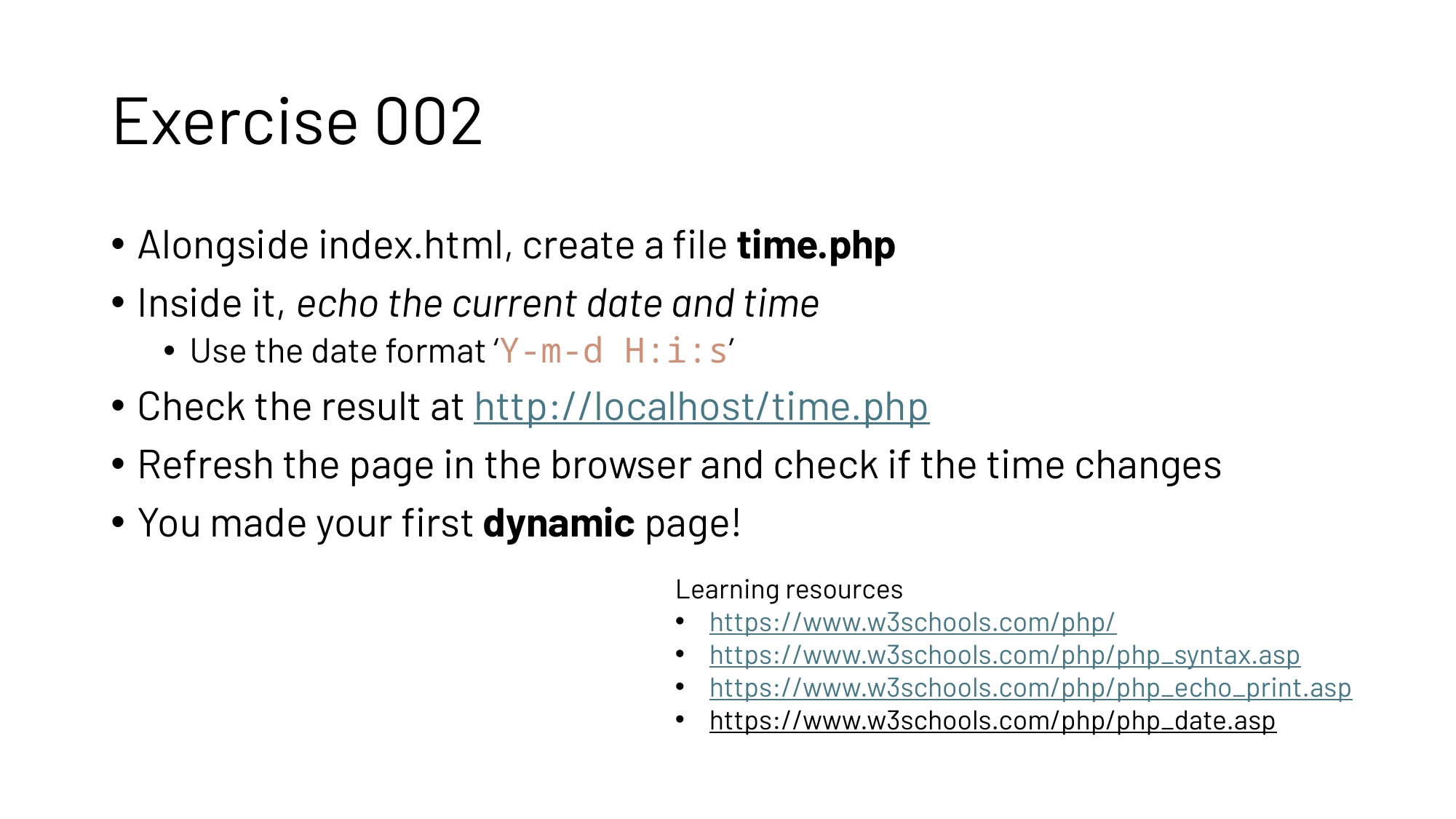

# Exercise 002
Alongside index.html, create a file time.php
Inside it, echo the current date and time
Use the date format ‘Y-m-d H:i:s’
Check the result at http://localhost/time.php
Refresh the page in the browser and check if the time changes
You made your first dynamic page!
Learning resources
https://www.w3schools.com/php/
https://www.w3schools.com/php/php_syntax.asp
https://www.w3schools.com/php/php_echo_print.asp
https://www.w3schools.com/php/php_date.asp